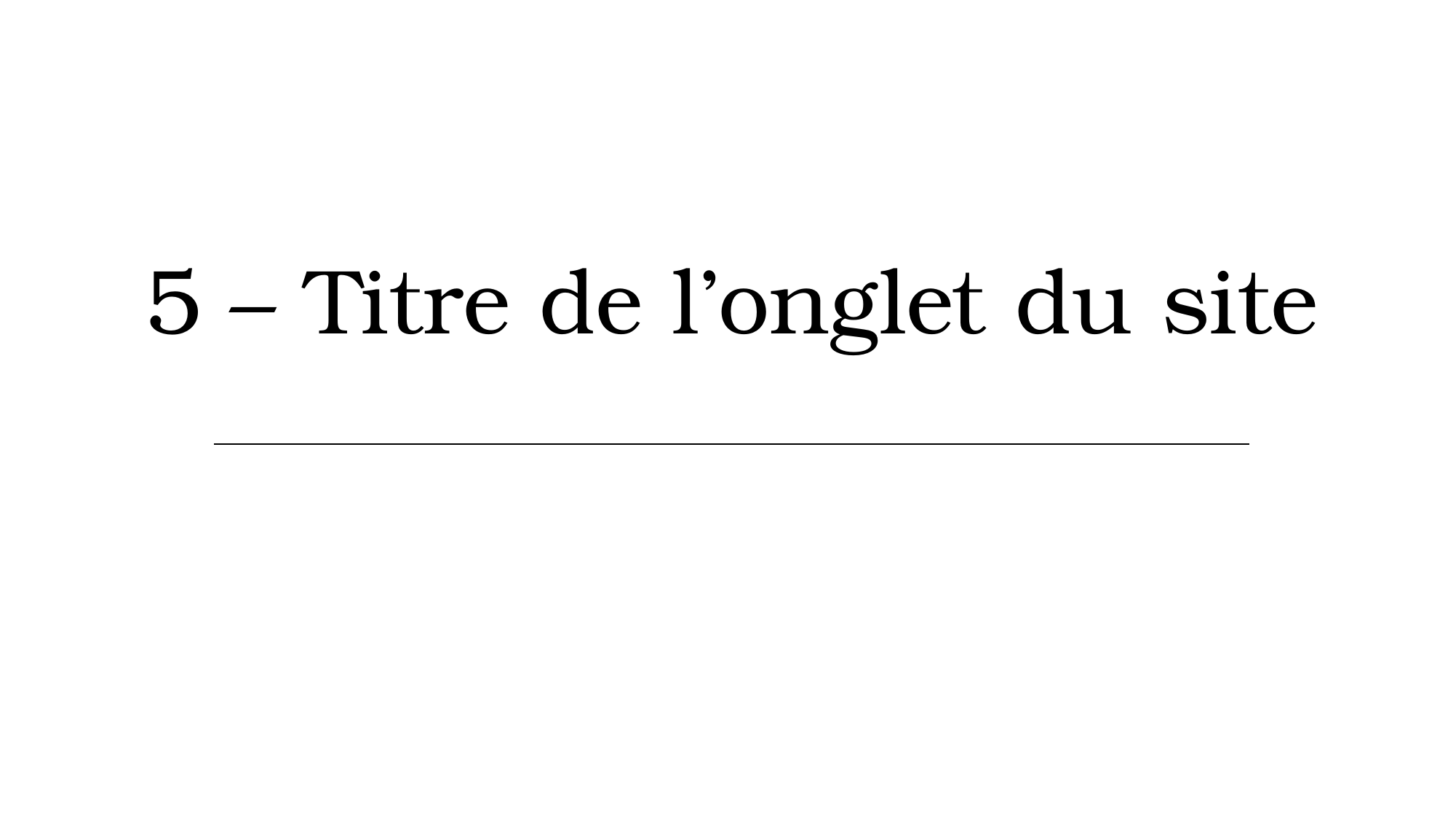

5 – Titre de l’onglet du site